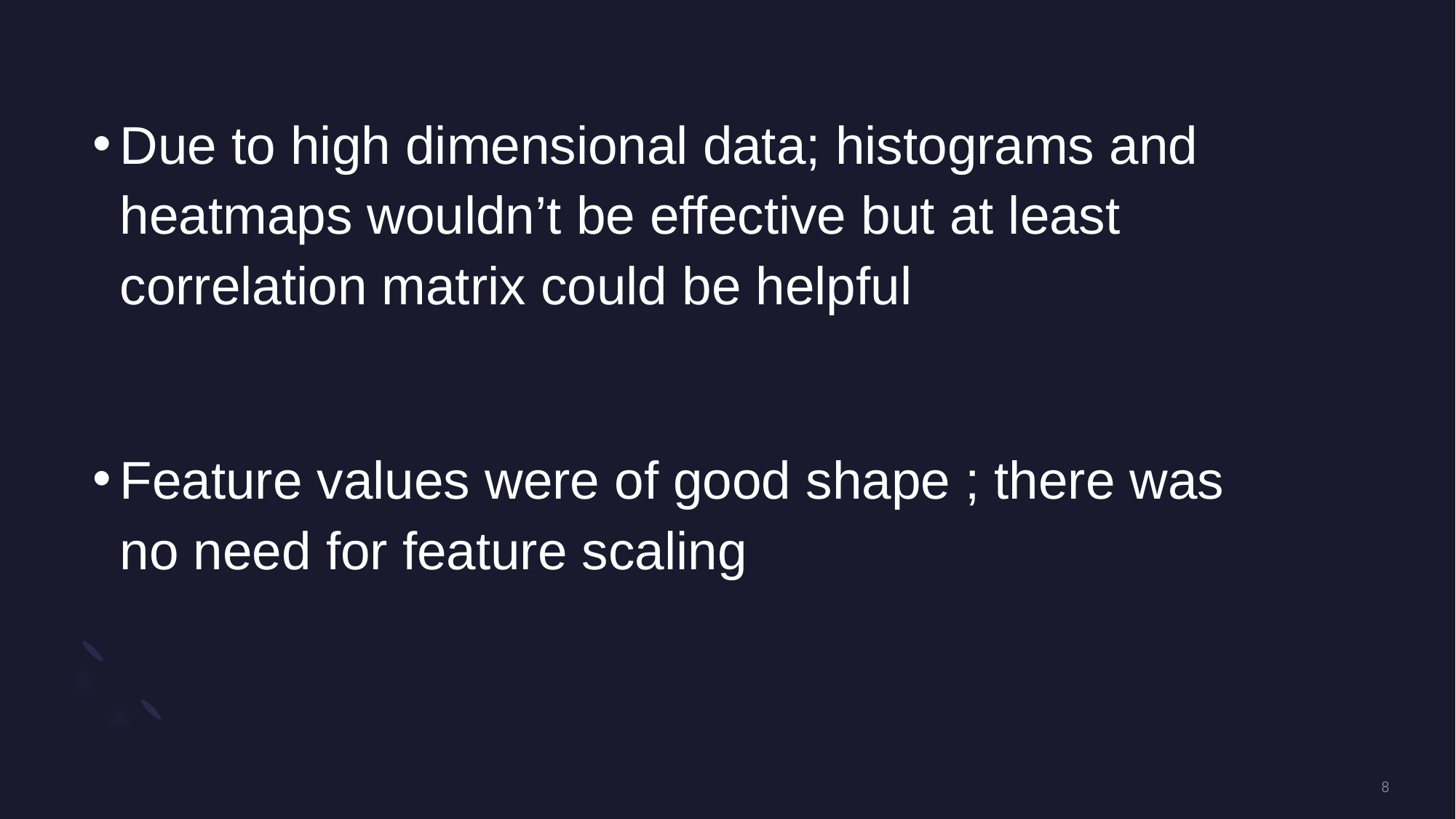

Due to high dimensional data; histograms and heatmaps wouldn’t be effective but at least correlation matrix could be helpful

Feature values were of good shape ; there was no need for feature scaling

8